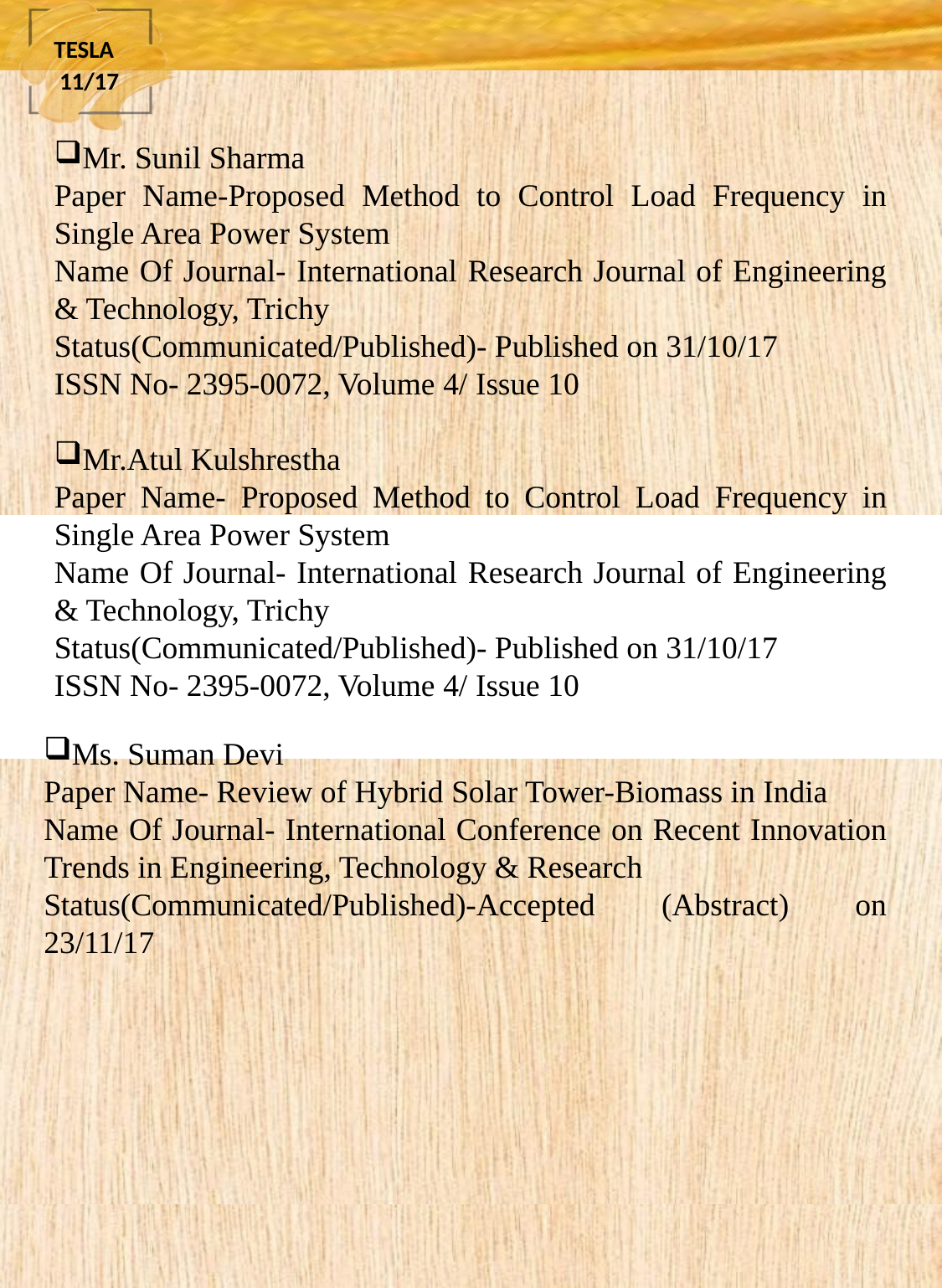

TESLA  11/17
Mr. Sunil Sharma
Paper Name-Proposed Method to Control Load Frequency in Single Area Power System
Name Of Journal- International Research Journal of Engineering & Technology, Trichy
Status(Communicated/Published)- Published on 31/10/17
ISSN No- 2395-0072, Volume 4/ Issue 10

Mr.Atul Kulshrestha
Paper Name- Proposed Method to Control Load Frequency in Single Area Power System
Name Of Journal- International Research Journal of Engineering & Technology, Trichy
Status(Communicated/Published)- Published on 31/10/17
ISSN No- 2395-0072, Volume 4/ Issue 10

Ms. Suman Devi
Paper Name- Review of Hybrid Solar Tower-Biomass in India
Name Of Journal- International Conference on Recent Innovation Trends in Engineering, Technology & Research
Status(Communicated/Published)-Accepted (Abstract) on 23/11/17